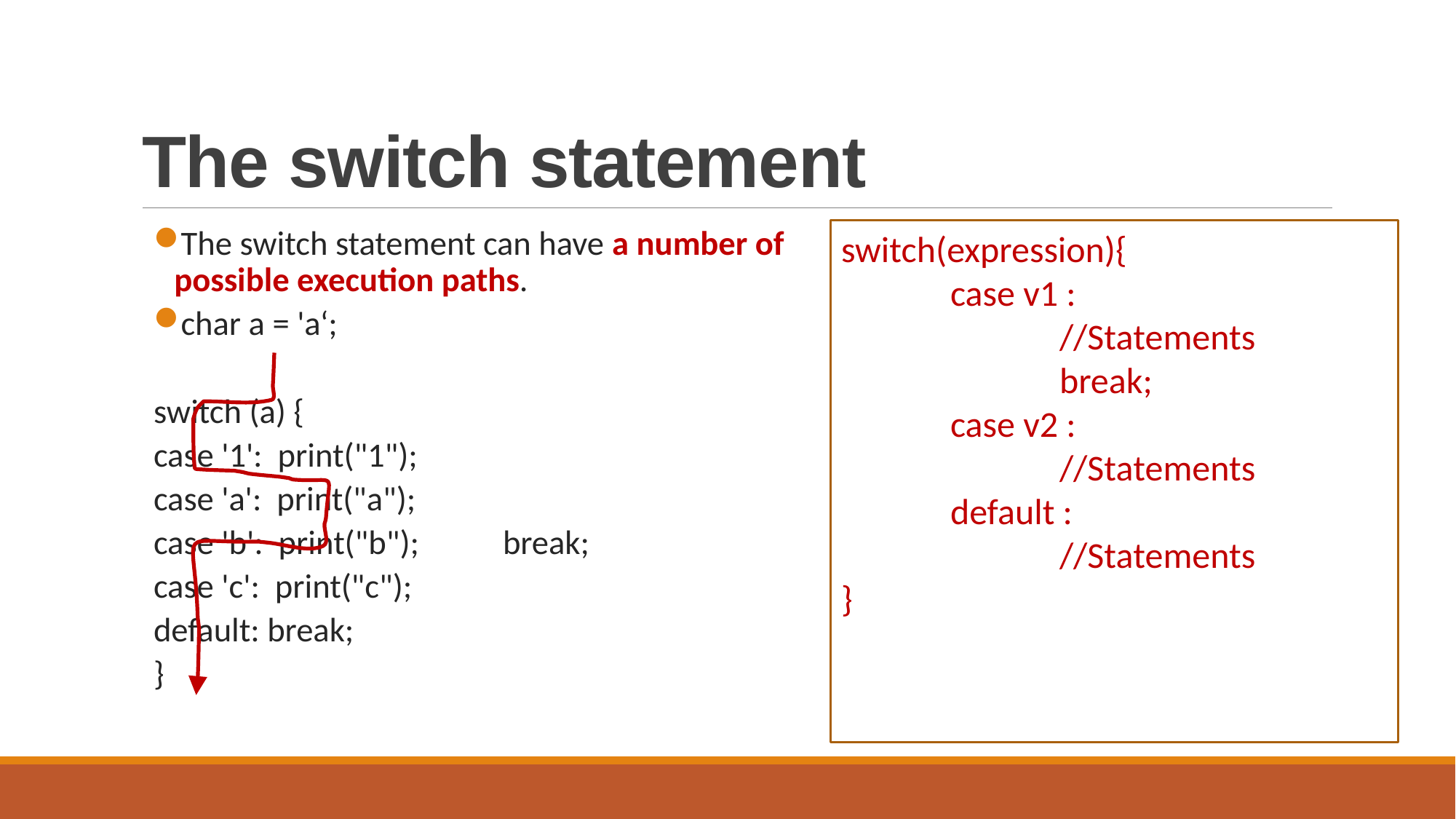

# The switch statement
switch(expression){
	case v1 :    					//Statements 				break;
 	case v2 :    					//Statements    		default : 					//Statements
}
The switch statement can have a number of possible execution paths.
char a = 'a‘;

switch (a) {
	case '1':  print("1");
	case 'a':  print("a");
	case 'b':  print("b");					break;
	case 'c':  print("c");
	default: break;
}